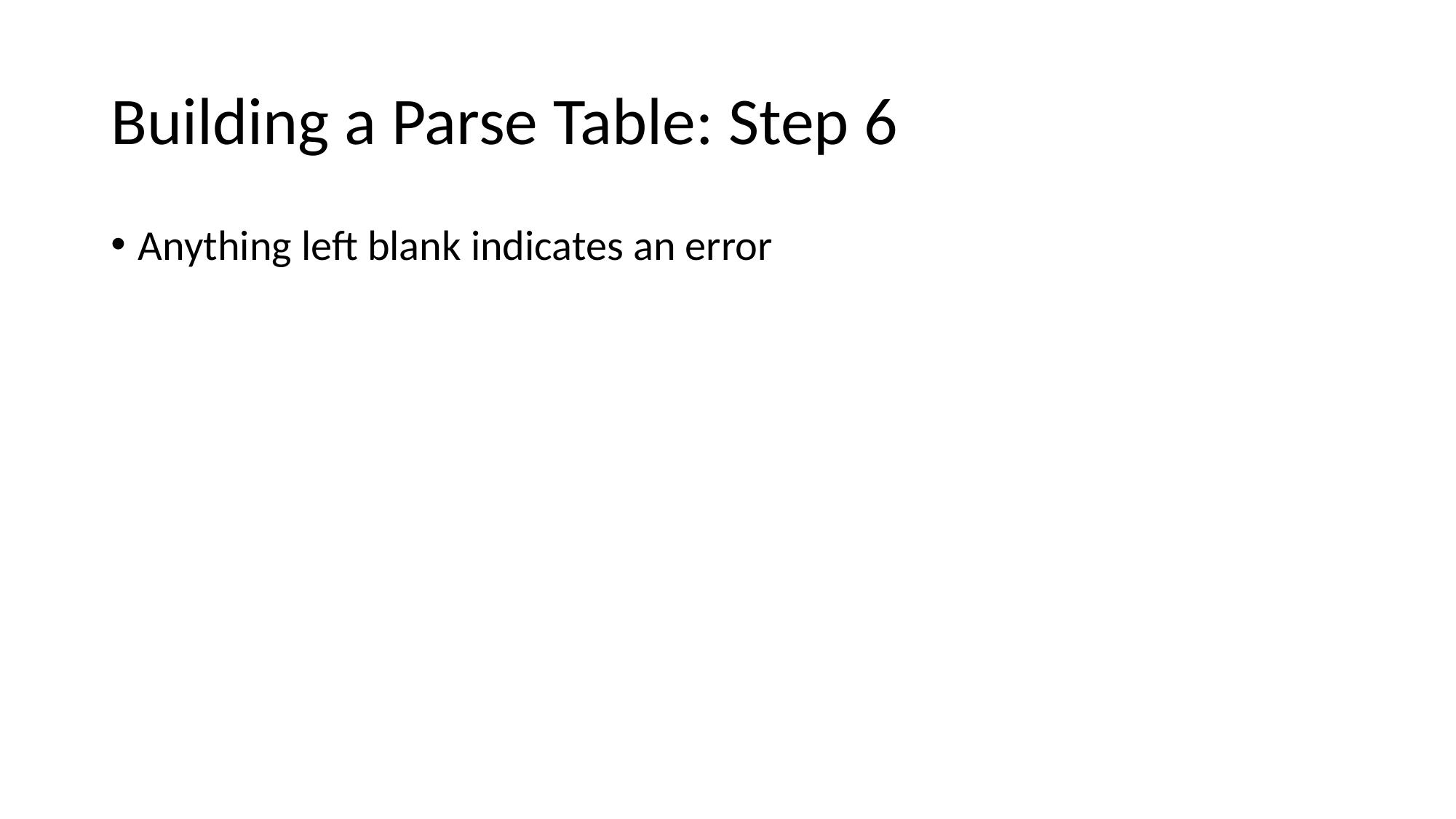

# Building a Parse Table: Step 6
Anything left blank indicates an error